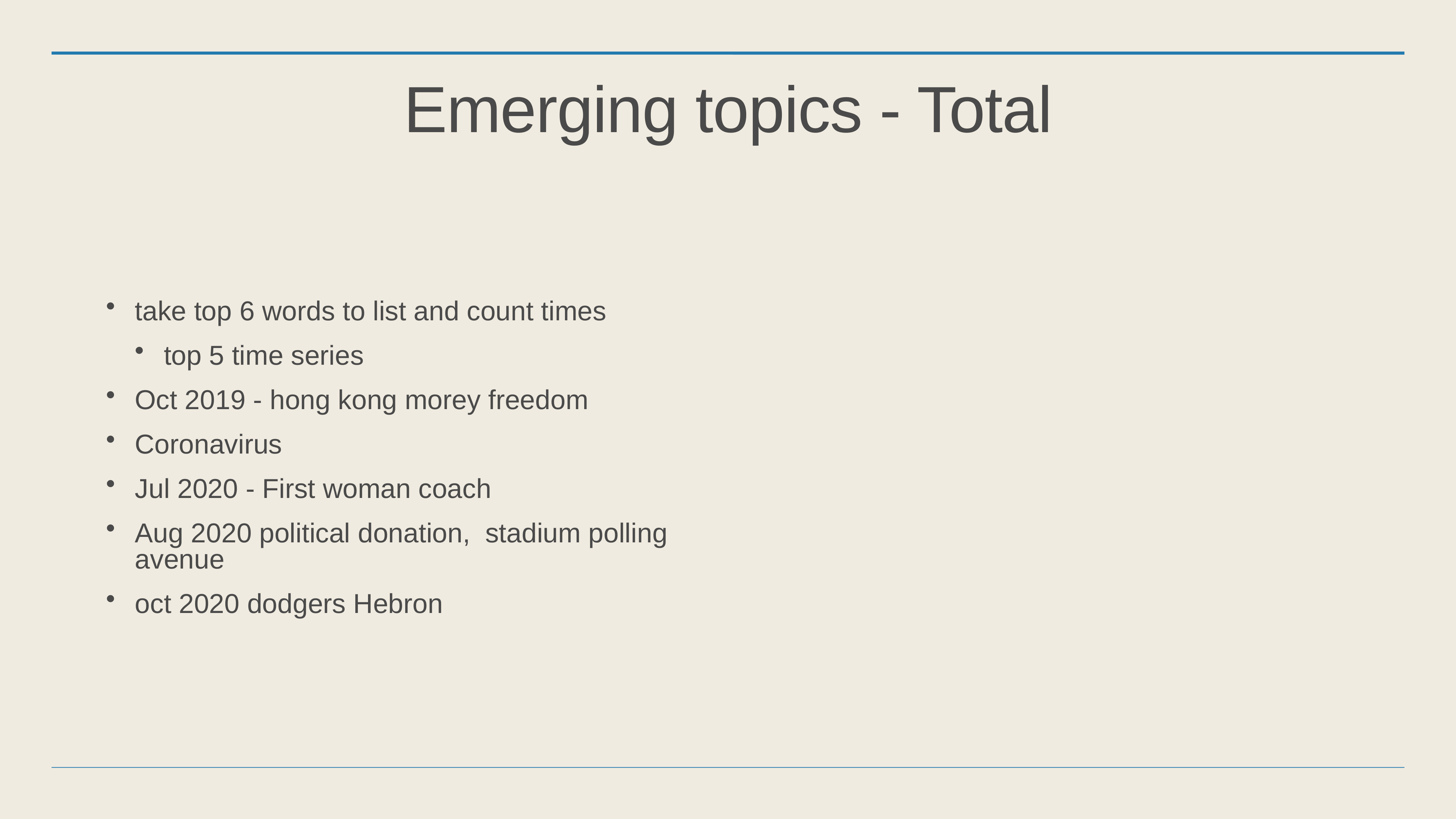

# Emerging topics - Total
take top 6 words to list and count times
top 5 time series
Oct 2019 - hong kong morey freedom
Coronavirus
Jul 2020 - First woman coach
Aug 2020 political donation,  stadium polling avenue
oct 2020 dodgers Hebron